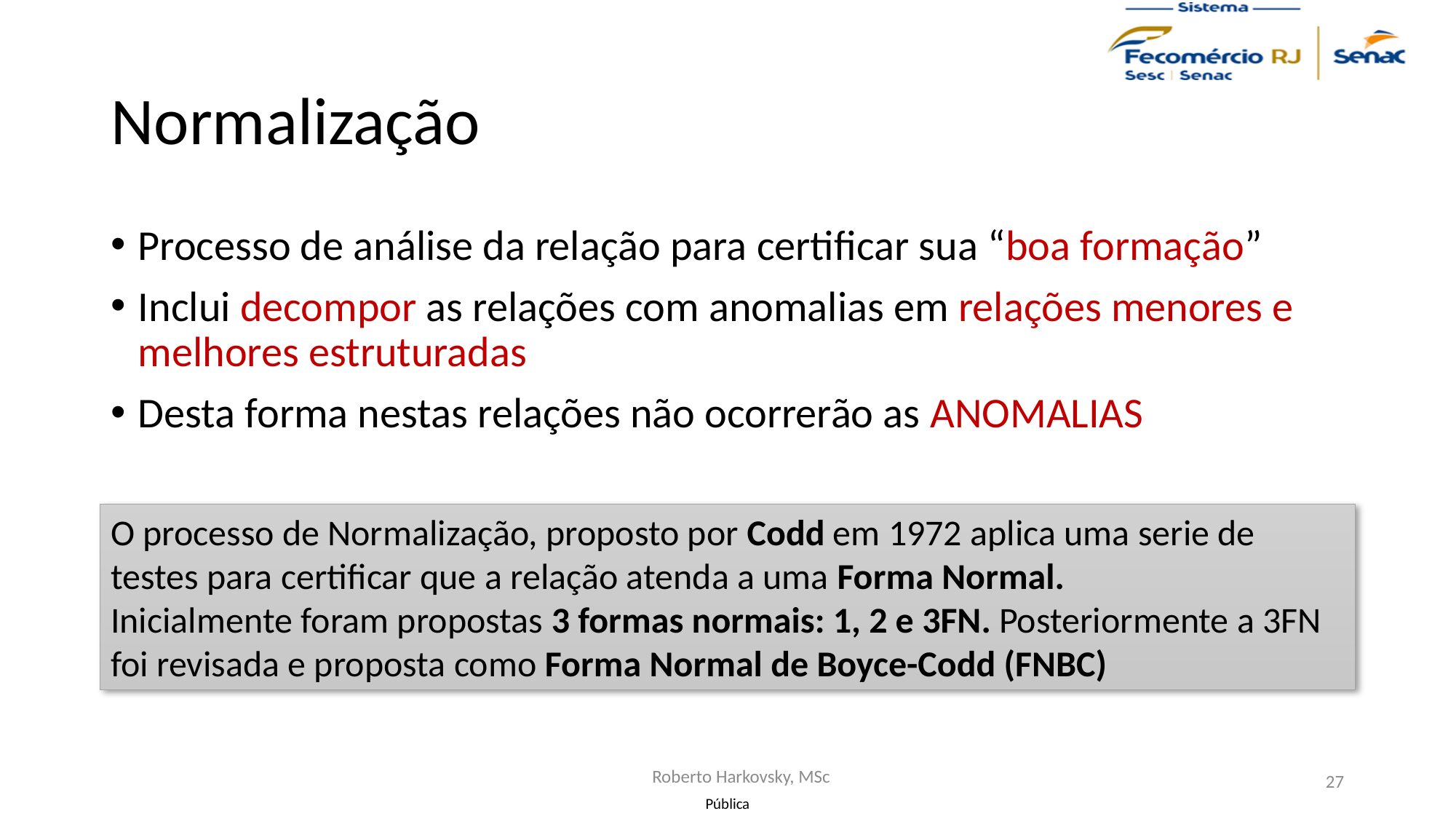

# Normalização
Processo de análise da relação para certificar sua “boa formação”
Inclui decompor as relações com anomalias em relações menores e melhores estruturadas
Desta forma nestas relações não ocorrerão as ANOMALIAS
O processo de Normalização, proposto por Codd em 1972 aplica uma serie de testes para certificar que a relação atenda a uma Forma Normal.
Inicialmente foram propostas 3 formas normais: 1, 2 e 3FN. Posteriormente a 3FN foi revisada e proposta como Forma Normal de Boyce-Codd (FNBC)
Roberto Harkovsky, MSc
27